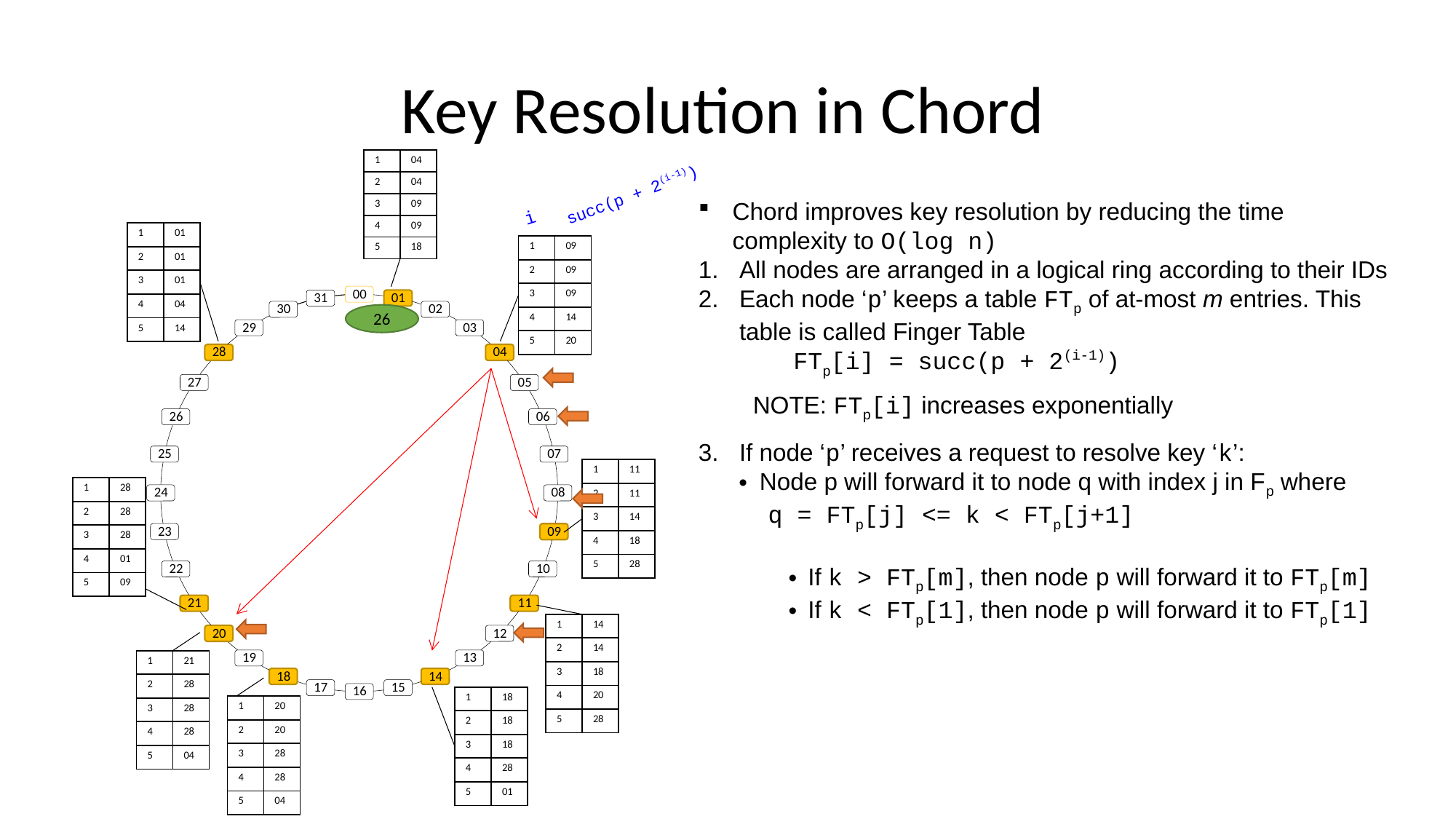

# Key Resolution in Chord
| 1 | 04 |
| --- | --- |
| 2 | 04 |
| 3 | 09 |
| 4 | 09 |
| 5 | 18 |
succ(p + 2(i-1))
Chord improves key resolution by reducing the time complexity to O(log n)
All nodes are arranged in a logical ring according to their IDs
Each node ‘p’ keeps a table FTp of at-most m entries. This table is called Finger Table
      FTp[i] = succ(p + 2(i-1))

NOTE: FTp[i] increases exponentially

If node ‘p’ receives a request to resolve key ‘k’:
Node p will forward it to node q with index j in Fp where
  q = FTp[j] <= k < FTp[j+1]

If k > FTp[m], then node p will forward it to FTp[m]
If k < FTp[1], then node p will forward it to FTp[1]

i
| 1 | 01 |
| --- | --- |
| 2 | 01 |
| 3 | 01 |
| 4 | 04 |
| 5 | 14 |
| 1 | 09 |
| --- | --- |
| 2 | 09 |
| 3 | 09 |
| 4 | 14 |
| 5 | 20 |
00
01
02
03
04
05
06
07
08
09
10
11
12
13
14
15
16
17
18
19
20
21
22
23
24
25
26
27
28
29
30
31
26

| 1 | 11 |
| --- | --- |
| 2 | 11 |
| 3 | 14 |
| 4 | 18 |
| 5 | 28 |
| 1 | 28 |
| --- | --- |
| 2 | 28 |
| 3 | 28 |
| 4 | 01 |
| 5 | 09 |

| 1 | 14 |
| --- | --- |
| 2 | 14 |
| 3 | 18 |
| 4 | 20 |
| 5 | 28 |

| 1 | 21 |
| --- | --- |
| 2 | 28 |
| 3 | 28 |
| 4 | 28 |
| 5 | 04 |
| 1 | 18 |
| --- | --- |
| 2 | 18 |
| 3 | 18 |
| 4 | 28 |
| 5 | 01 |
| 1 | 20 |
| --- | --- |
| 2 | 20 |
| 3 | 28 |
| 4 | 28 |
| 5 | 04 |